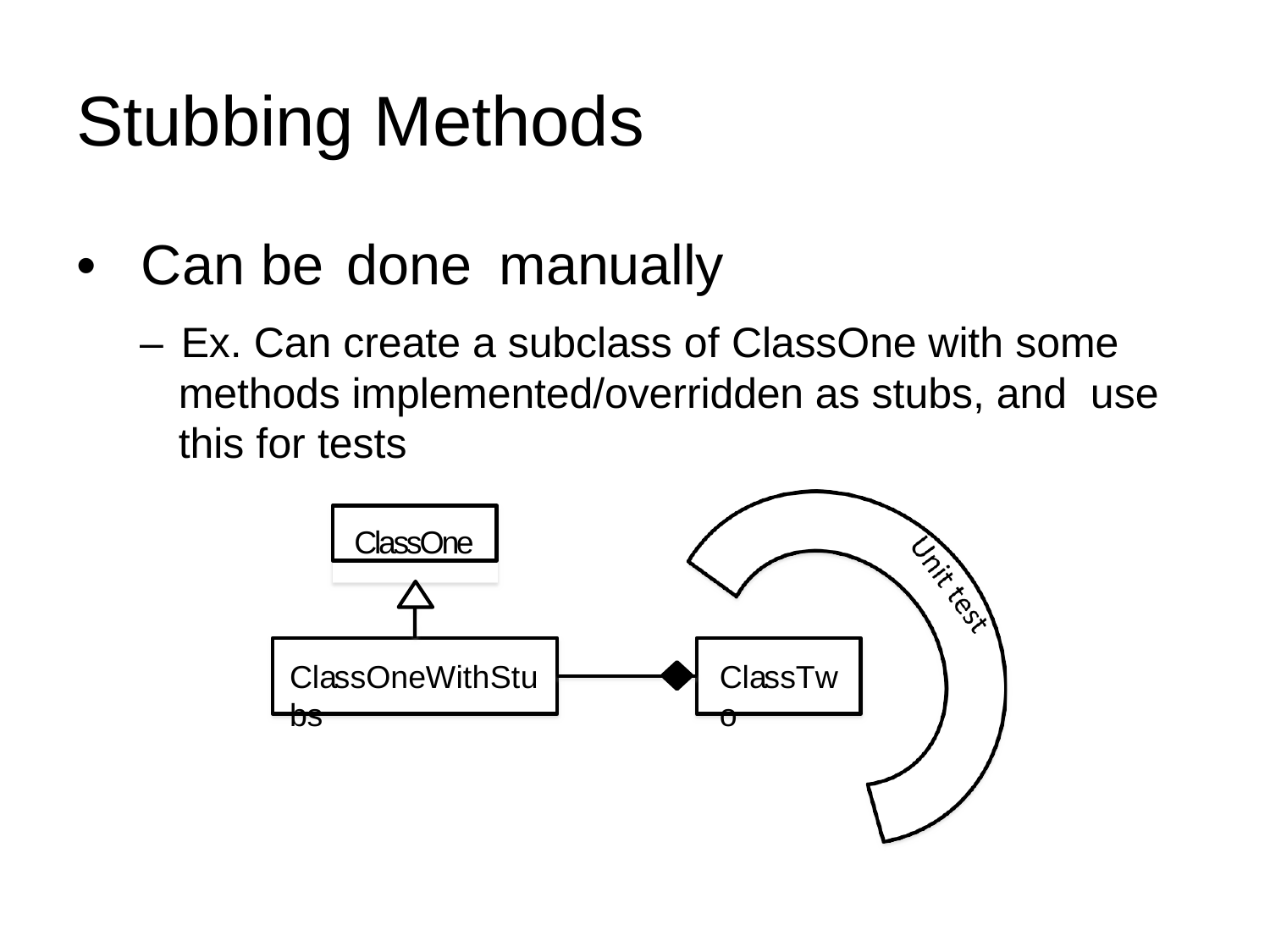

# Stubbing Methods
• 	Can	be	done	manually
–  Ex. Can create a subclass of ClassOne with some  methods implemented/overridden as stubs, and  use this for tests

ClassOne

ClassOneWithStubs
ClassTwo